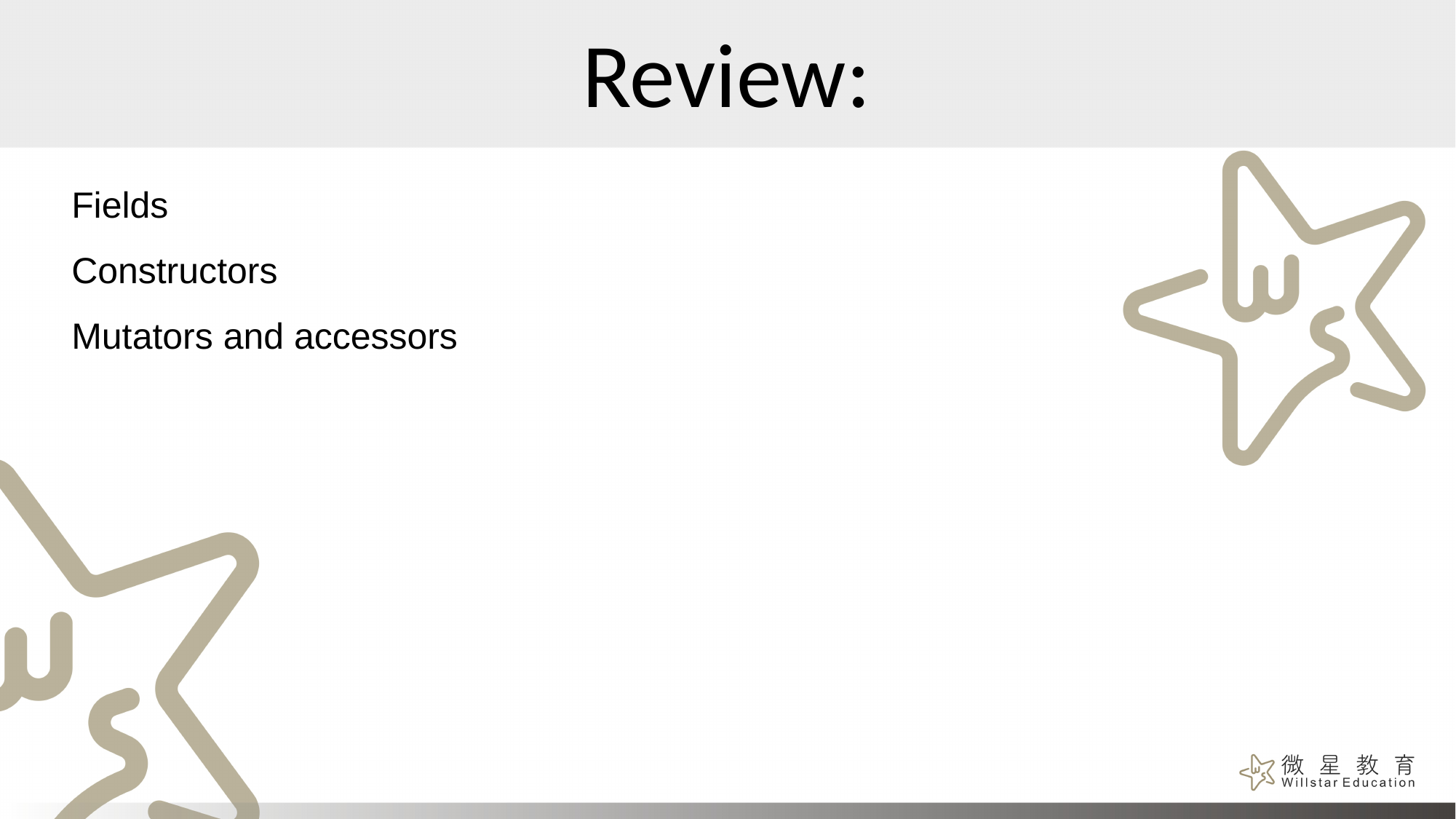

# Review:
Fields
Constructors
Mutators and accessors